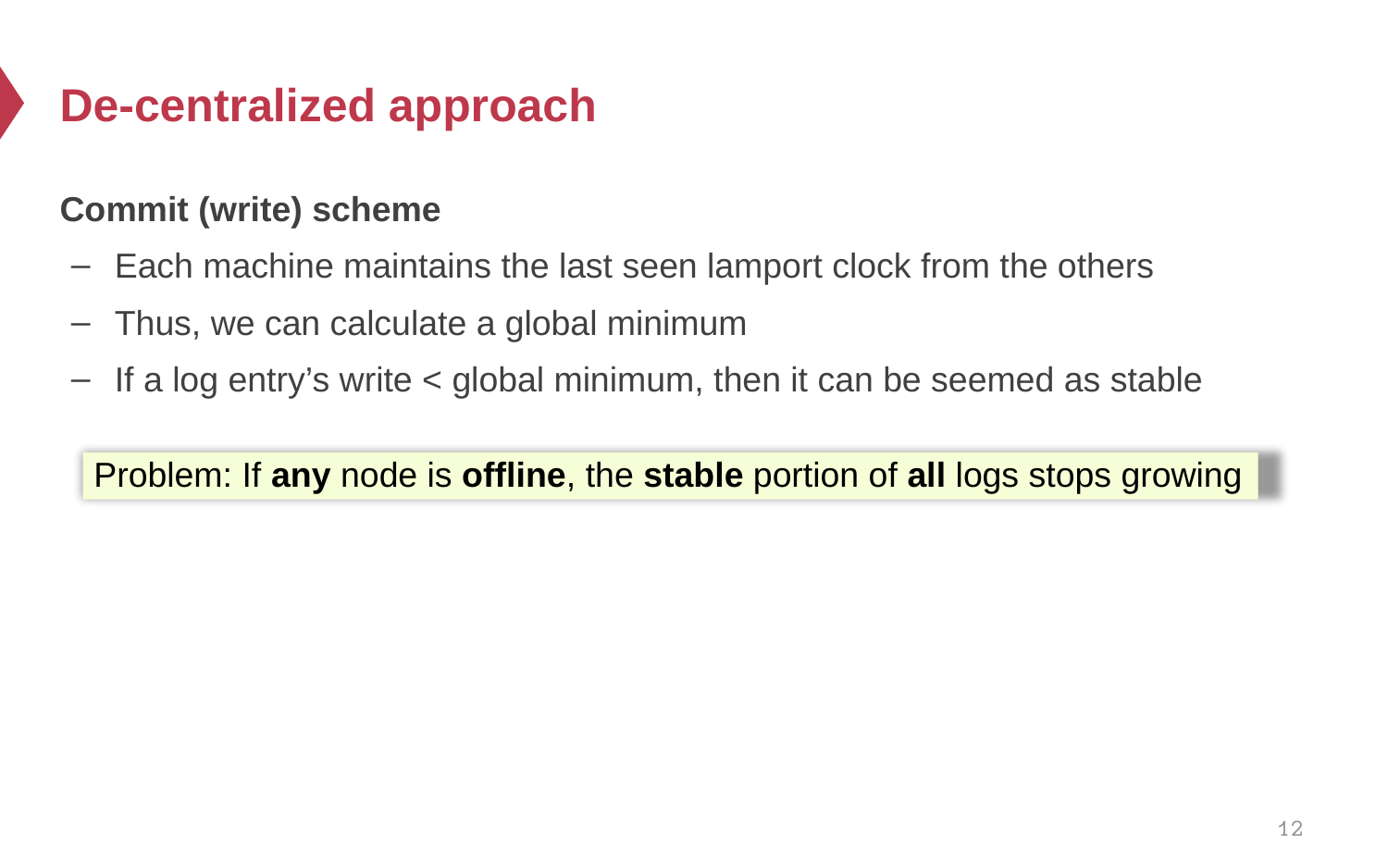

# De-centralized approach
Commit (write) scheme
Each machine maintains the last seen lamport clock from the others
Thus, we can calculate a global minimum
If a log entry’s write < global minimum, then it can be seemed as stable

Problem: If any node is offline, the stable portion of all logs stops growing
12